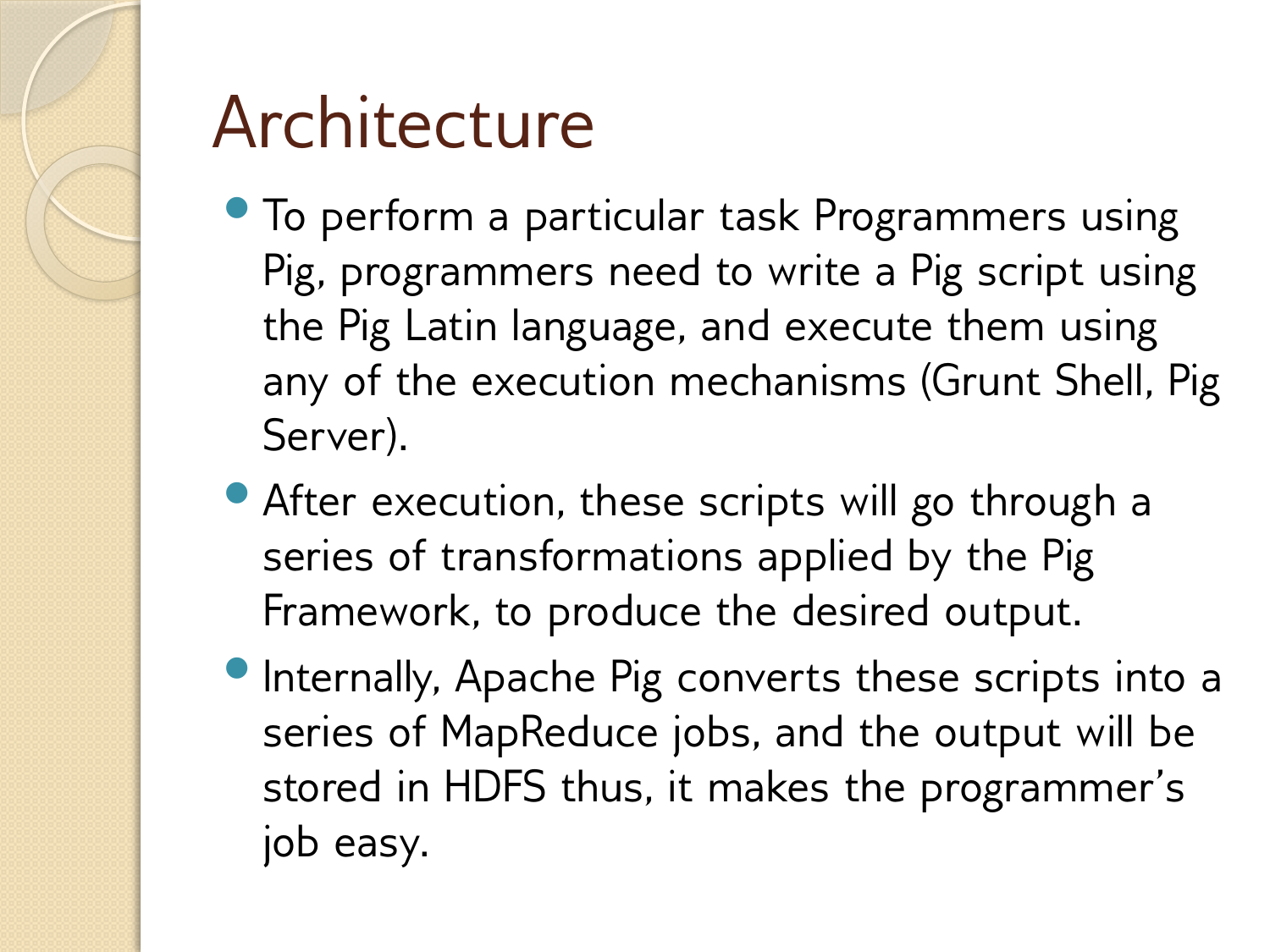

# Architecture
To perform a particular task Programmers using Pig, programmers need to write a Pig script using the Pig Latin language, and execute them using any of the execution mechanisms (Grunt Shell, Pig Server).
After execution, these scripts will go through a series of transformations applied by the Pig Framework, to produce the desired output.
Internally, Apache Pig converts these scripts into a series of MapReduce jobs, and the output will be stored in HDFS thus, it makes the programmer’s job easy.